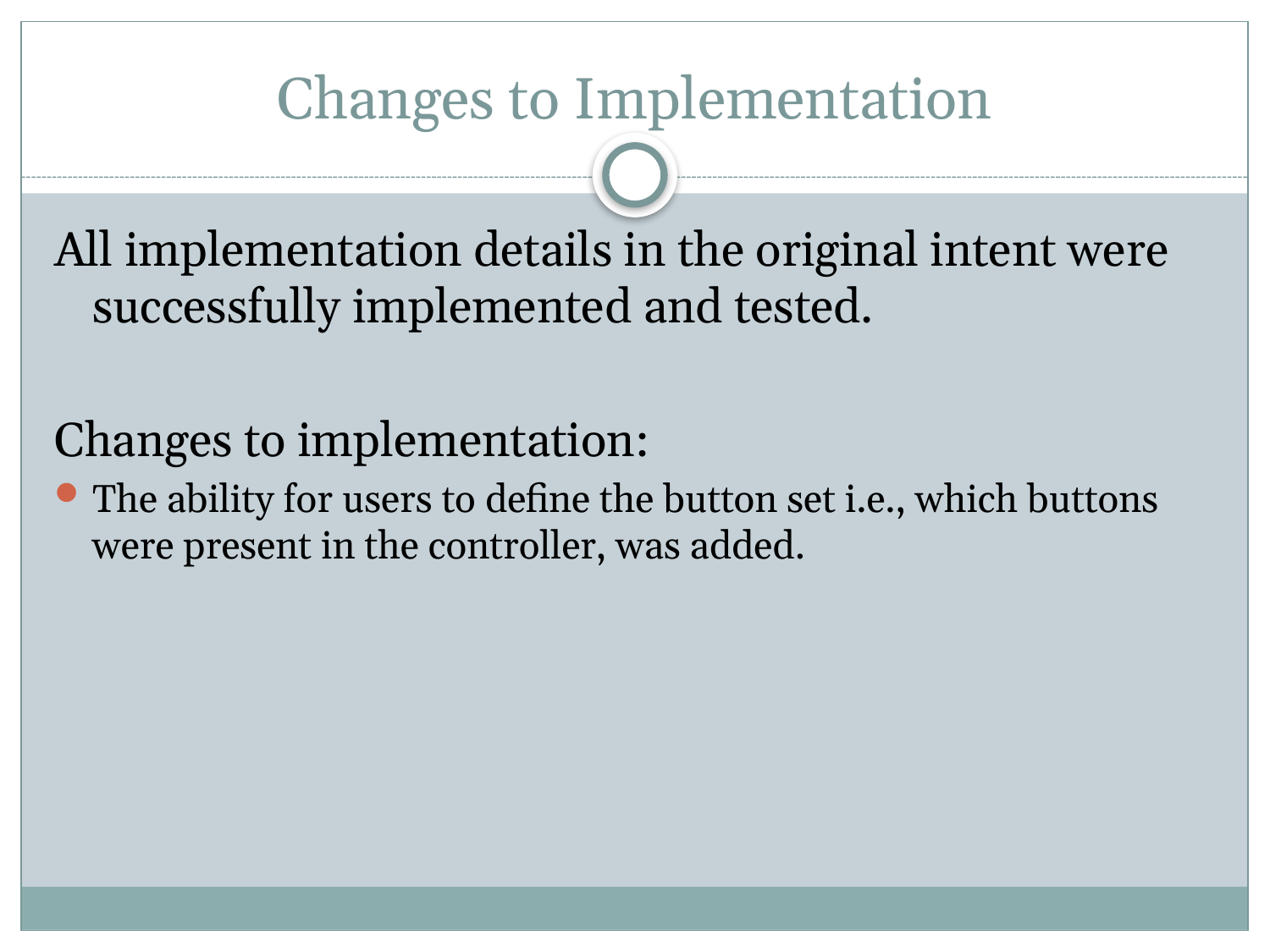

# Changes to Implementation
All implementation details in the original intent were successfully implemented and tested.

Changes to implementation:
The ability for users to define the button set i.e., which buttons were present in the controller, was added.